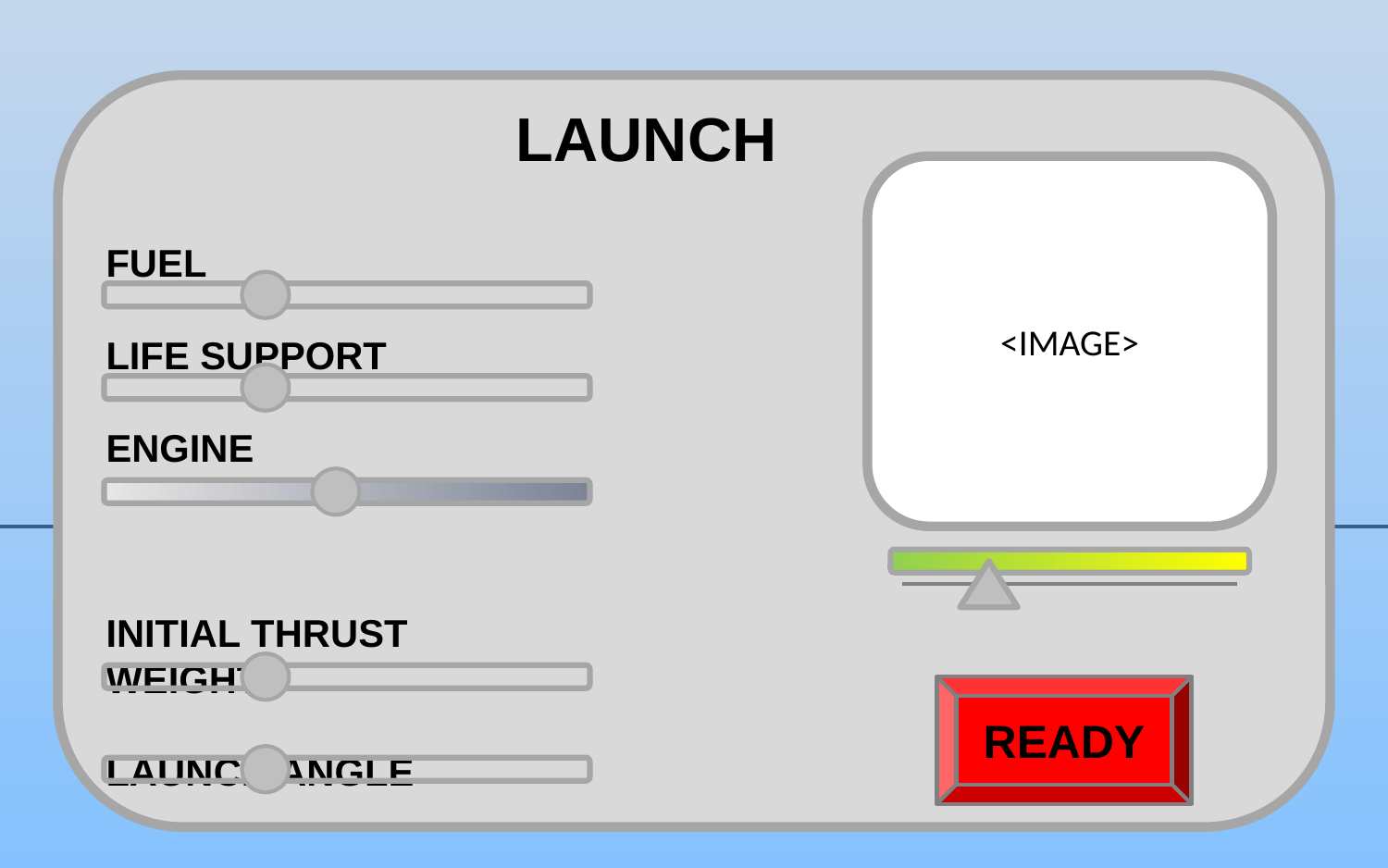

LAUNCH

FUEL

LIFE SUPPORT

ENGINE

INITIAL THRUST					WEIGHT

LAUNCH ANGLE

<IMAGE>

READY